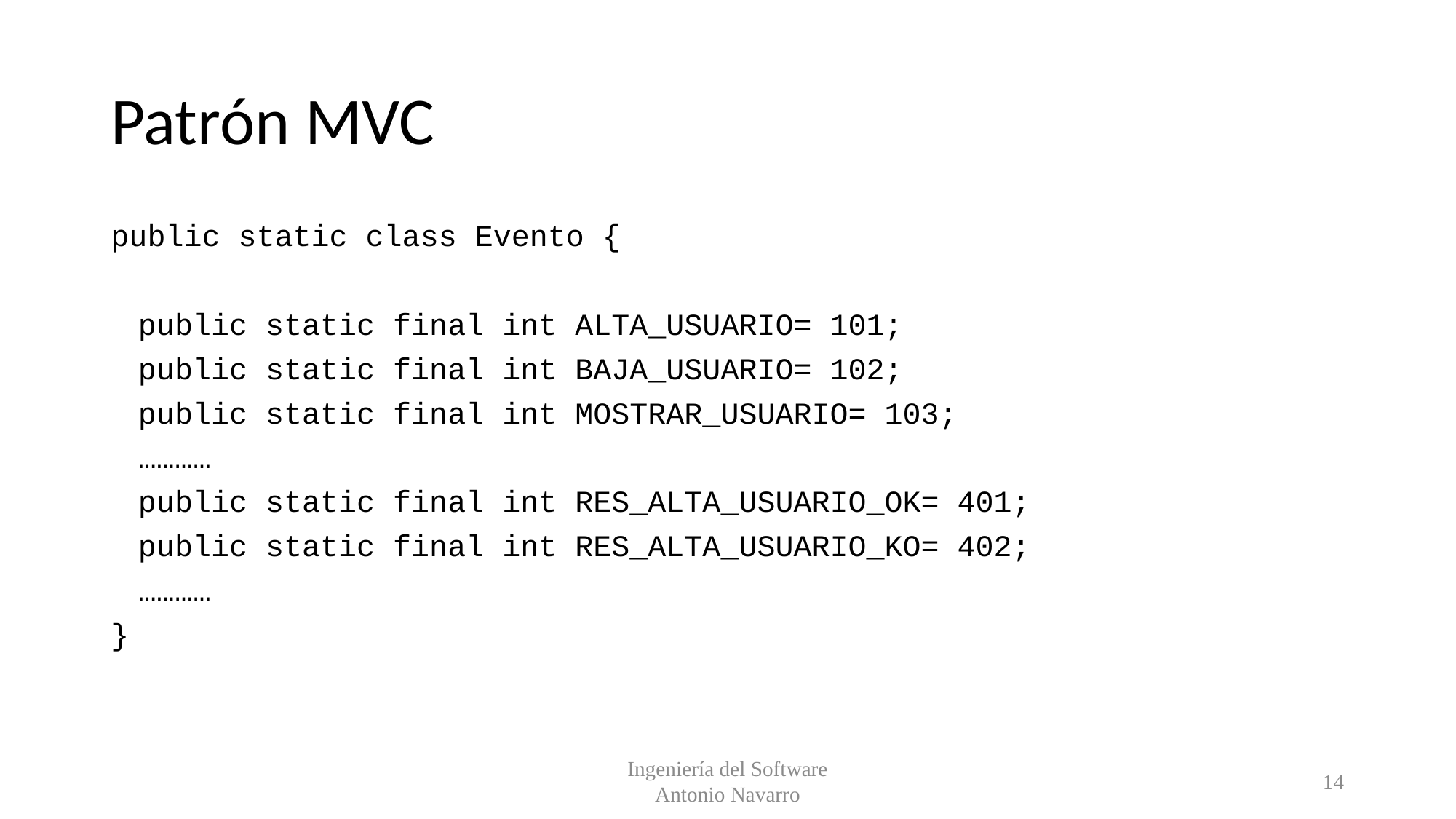

# Patrón MVC
public static class Evento {

	public static final int ALTA_USUARIO= 101;
	public static final int BAJA_USUARIO= 102;
	public static final int MOSTRAR_USUARIO= 103;
	…………
	public static final int RES_ALTA_USUARIO_OK= 401;
	public static final int RES_ALTA_USUARIO_KO= 402;
	…………
}
Ingeniería del Software
Antonio Navarro
14